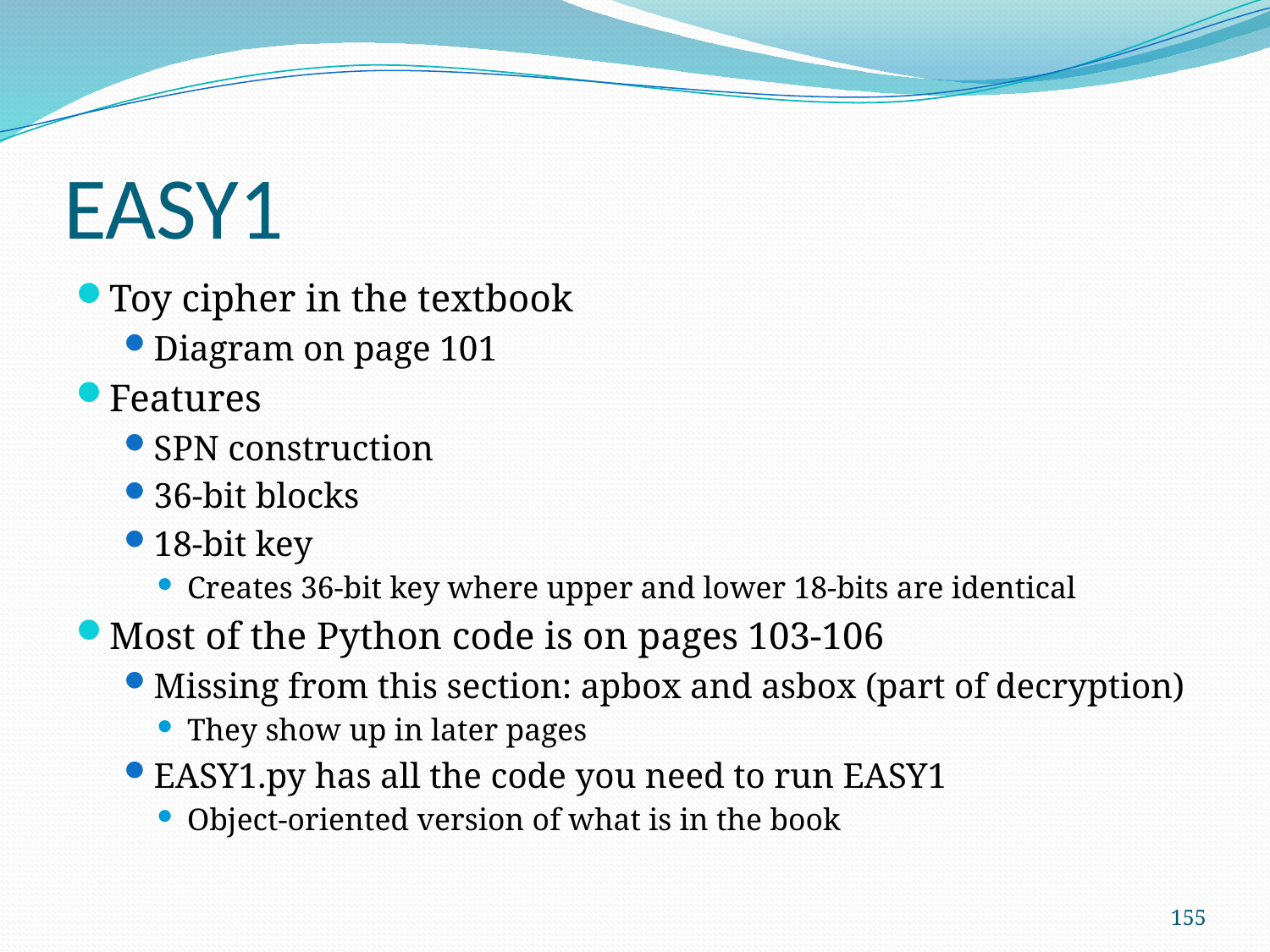

# EASY1
Toy cipher in the textbook
Diagram on page 101
Features
SPN construction
36-bit blocks
18-bit key
Creates 36-bit key where upper and lower 18-bits are identical
Most of the Python code is on pages 103-106
Missing from this section: apbox and asbox (part of decryption)
They show up in later pages
EASY1.py has all the code you need to run EASY1
Object-oriented version of what is in the book

155